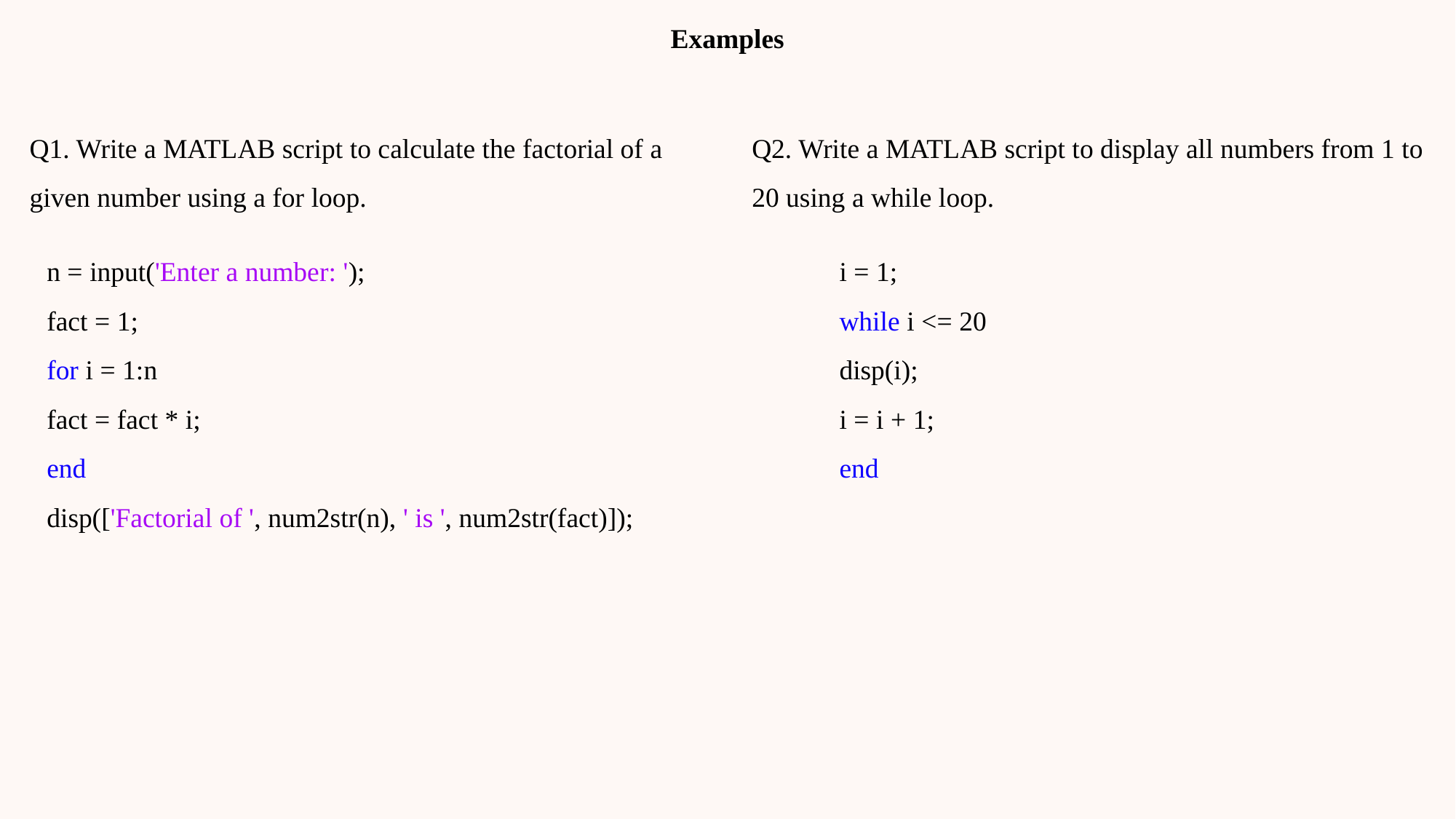

Examples
Q1. Write a MATLAB script to calculate the factorial of a given number using a for loop.
Q2. Write a MATLAB script to display all numbers from 1 to 20 using a while loop.
n = input('Enter a number: ');
fact = 1;
for i = 1:n
fact = fact * i;
end
disp(['Factorial of ', num2str(n), ' is ', num2str(fact)]);
i = 1;
while i <= 20
disp(i);
i = i + 1;
end